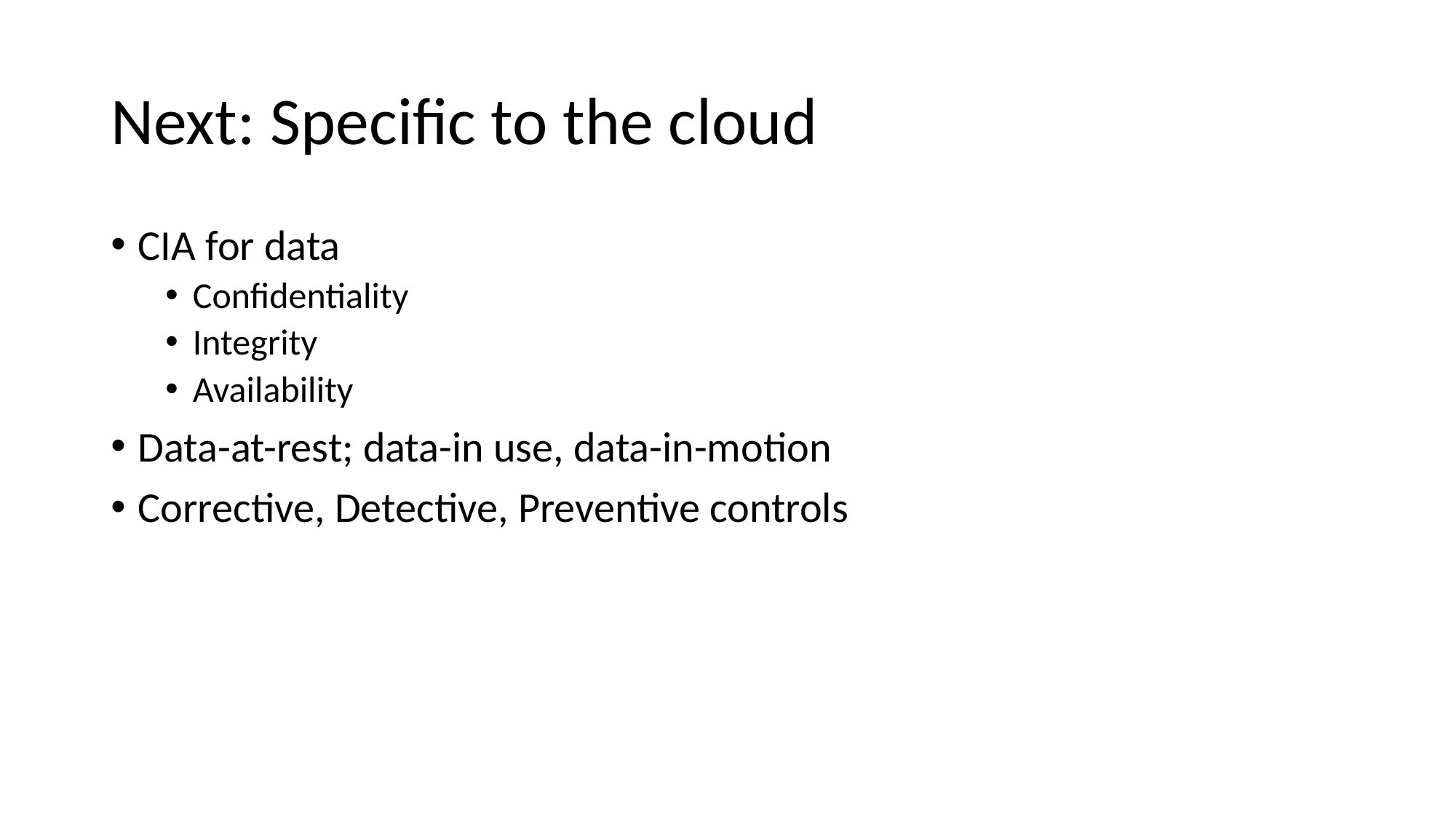

# Next: Specific to the cloud
CIA for data
Confidentiality
Integrity
Availability
Data-at-rest; data-in use, data-in-motion
Corrective, Detective, Preventive controls